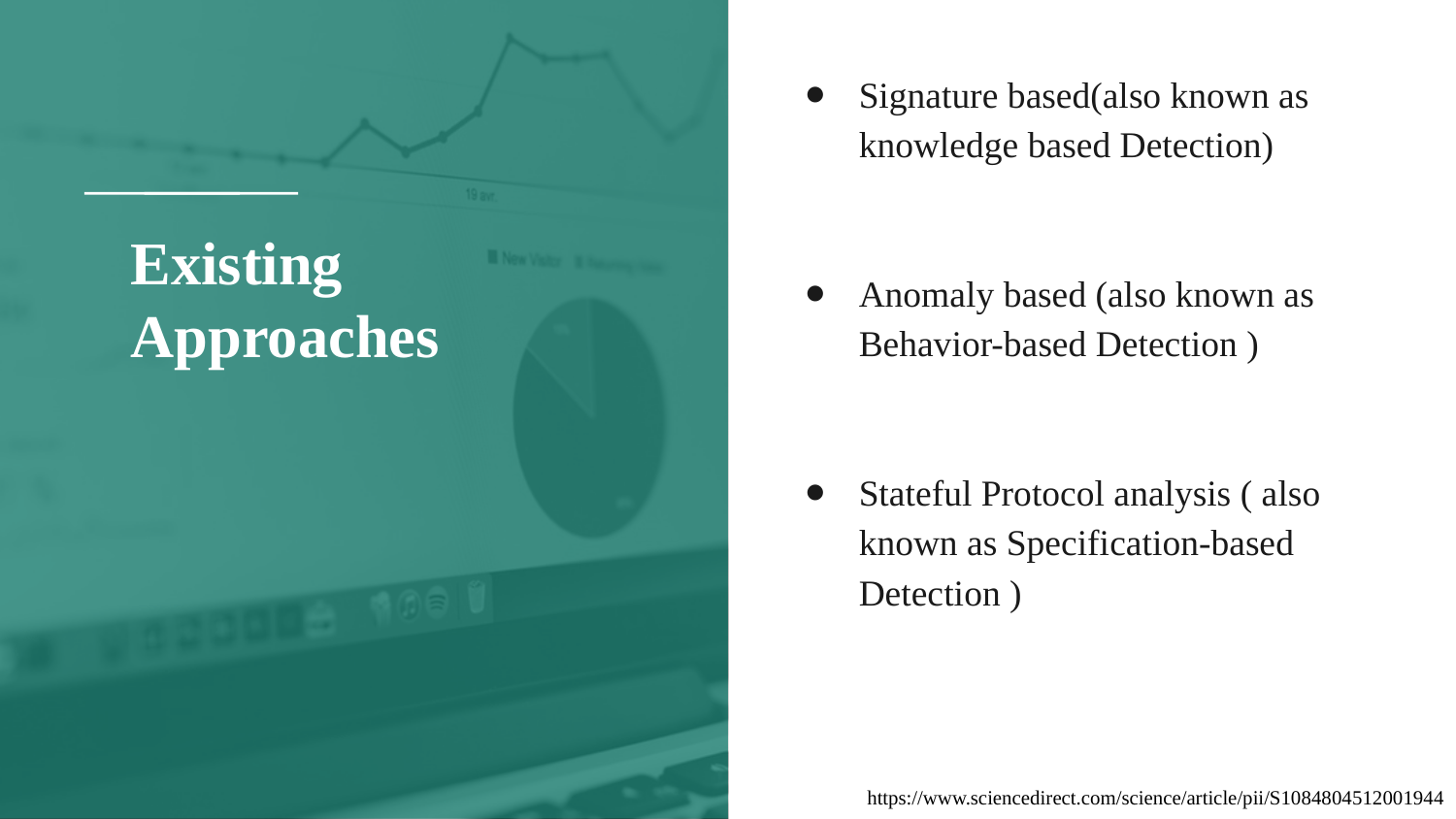

Signature based(also known as knowledge based Detection)

Anomaly based (also known as Behavior-based Detection )

Stateful Protocol analysis ( also known as Specification-based Detection )

# Existing Approaches

https://www.sciencedirect.com/science/article/pii/S1084804512001944